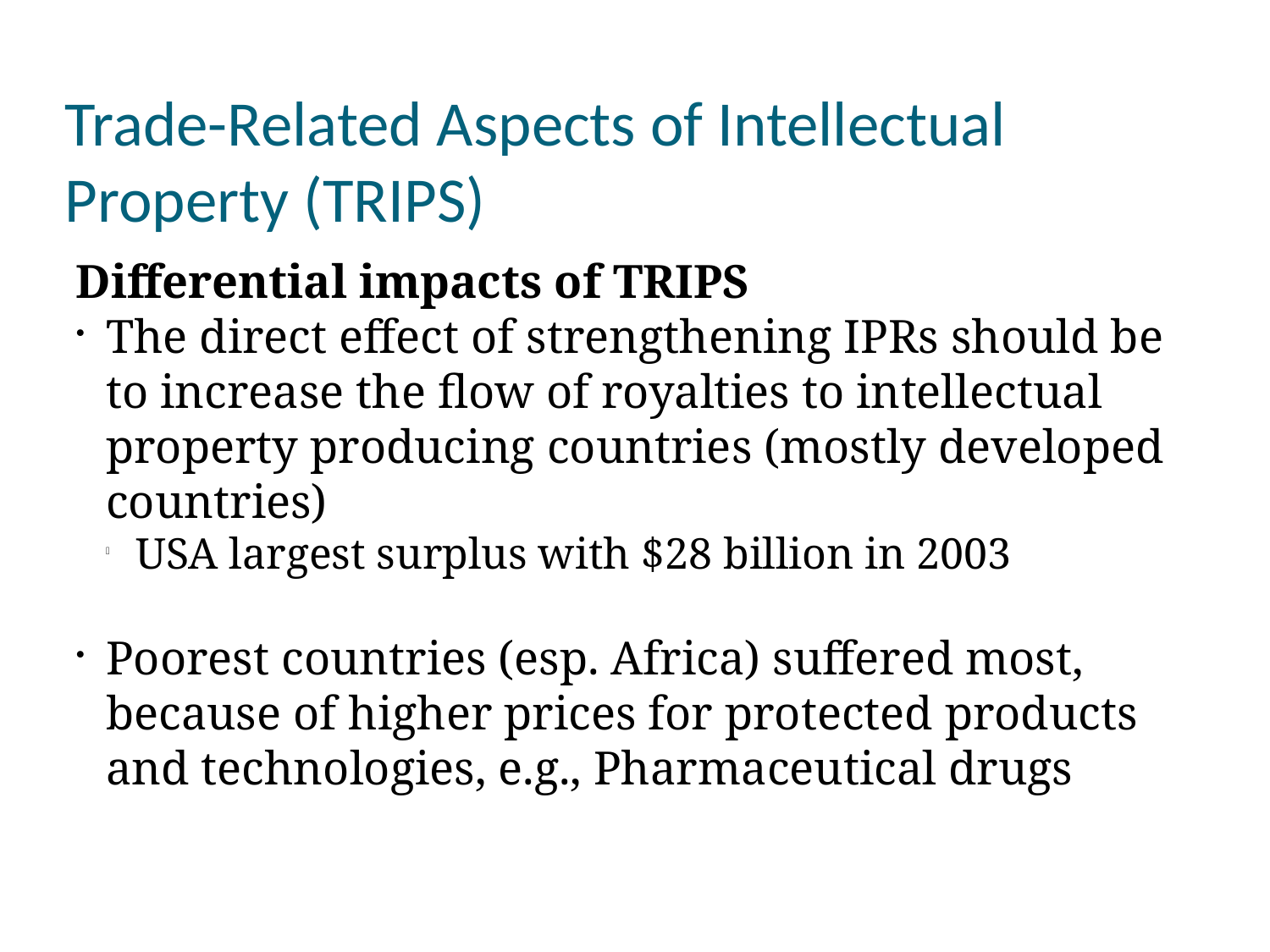

Trade-Related Aspects of Intellectual Property (TRIPS)
Differential impacts of TRIPS
The direct effect of strengthening IPRs should be to increase the flow of royalties to intellectual property producing countries (mostly developed countries)
USA largest surplus with $28 billion in 2003

Poorest countries (esp. Africa) suffered most, because of higher prices for protected products and technologies, e.g., Pharmaceutical drugs